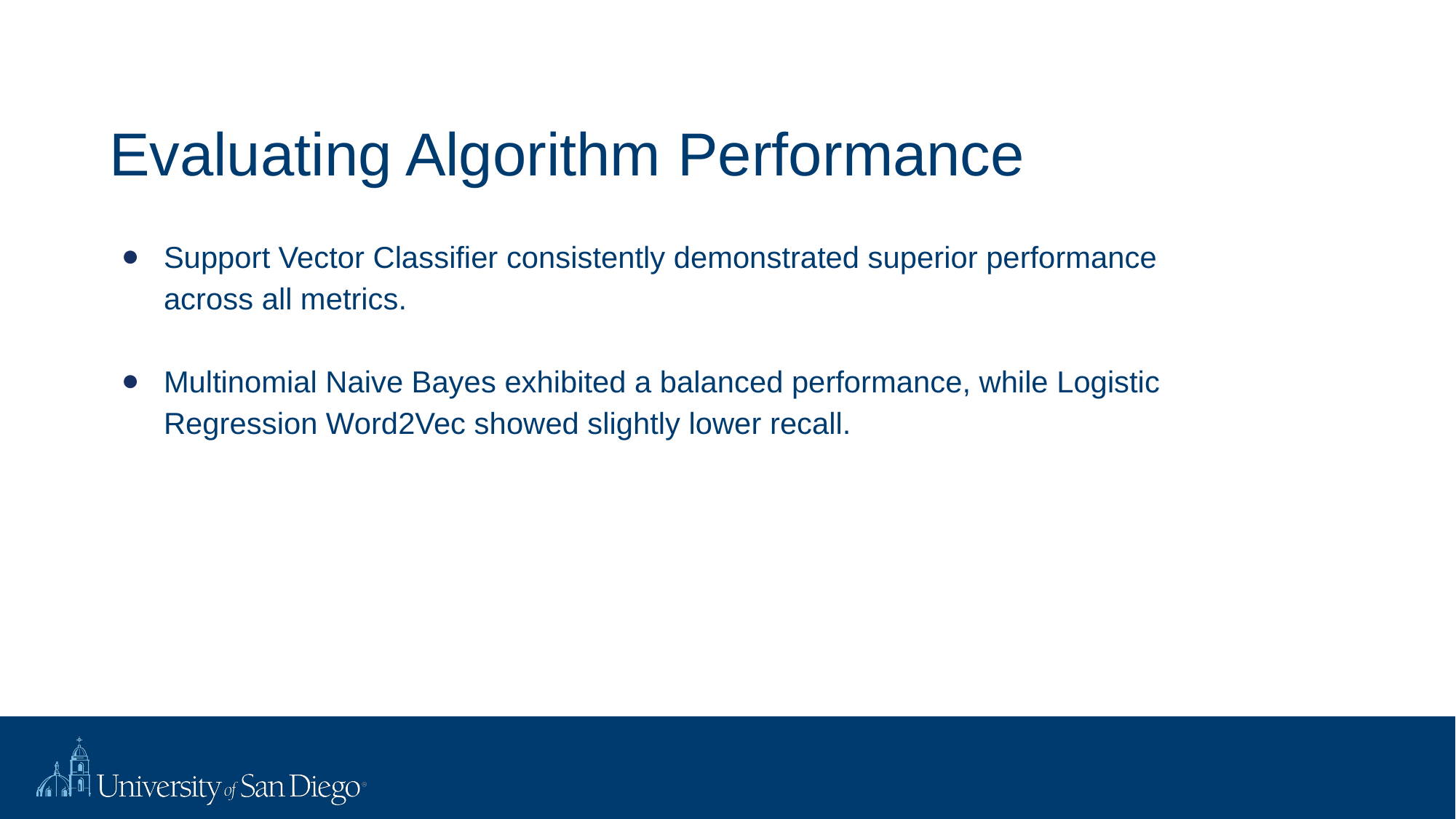

# Evaluating Algorithm Performance
Support Vector Classifier consistently demonstrated superior performance across all metrics.

Multinomial Naive Bayes exhibited a balanced performance, while Logistic Regression Word2Vec showed slightly lower recall.